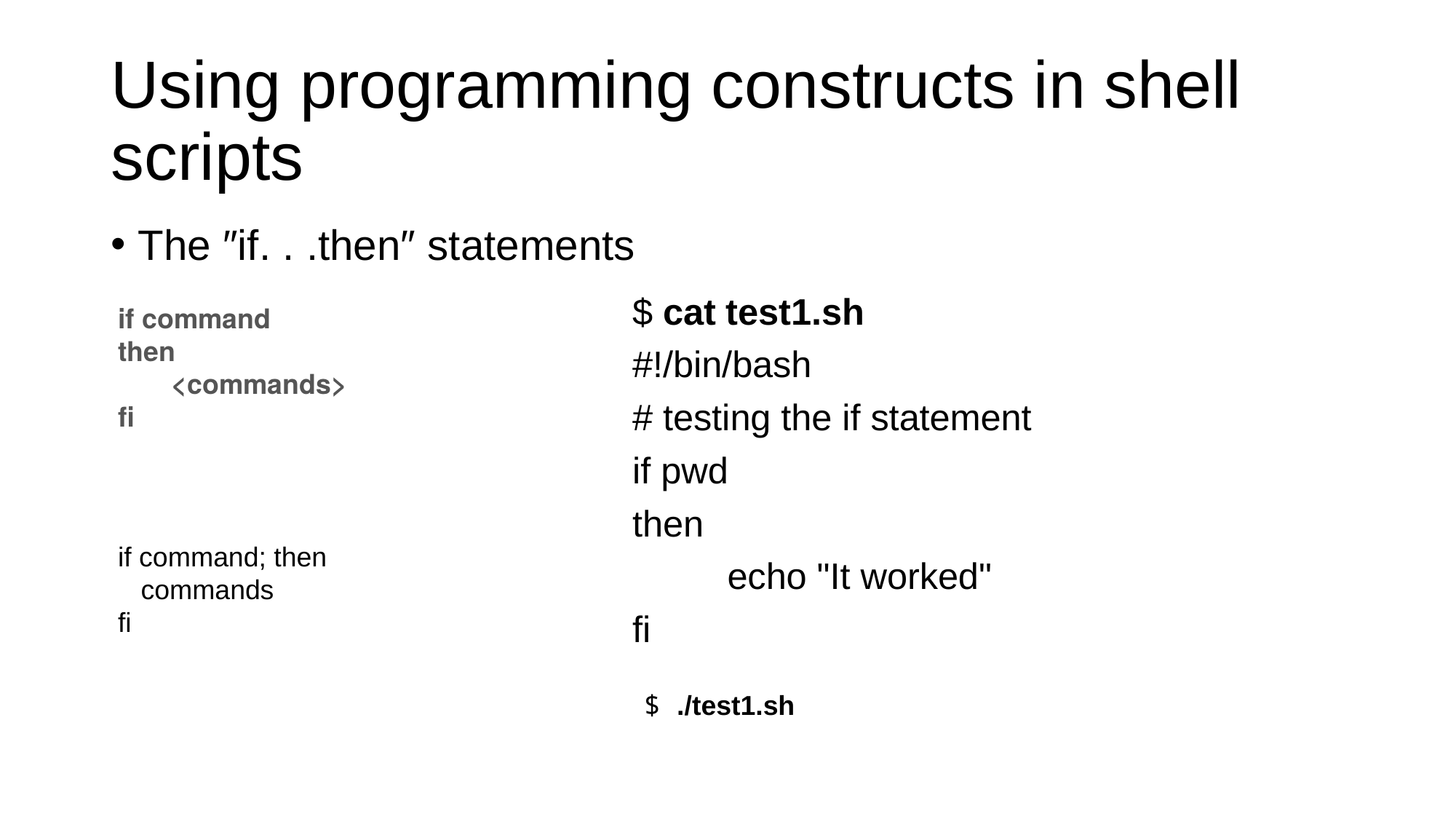

# Using programming constructs in shell scripts
The ″if. . .then″ statements
$ cat test1.sh
#!/bin/bash
# testing the if statement
if pwd
then
	echo "It worked"
fi
if command
then
       <commands>
fi
if command; then
   commands
fi
$ ./test1.sh